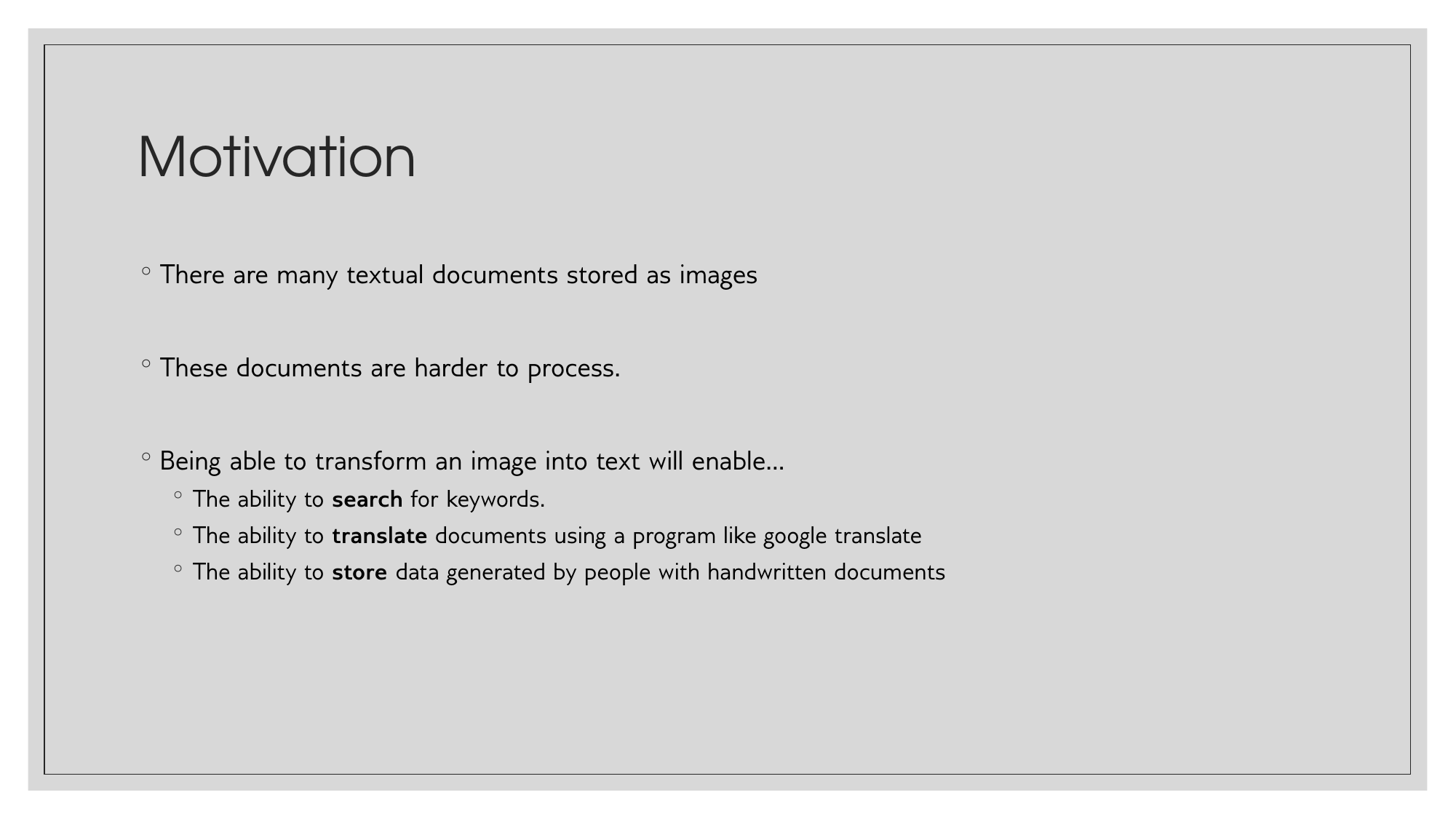

# Motivation
There are many textual documents stored as images

These documents are harder to process.

Being able to transform an image into text will enable…
The ability to search for keywords.
The ability to translate documents using a program like google translate
The ability to store data generated by people with handwritten documents